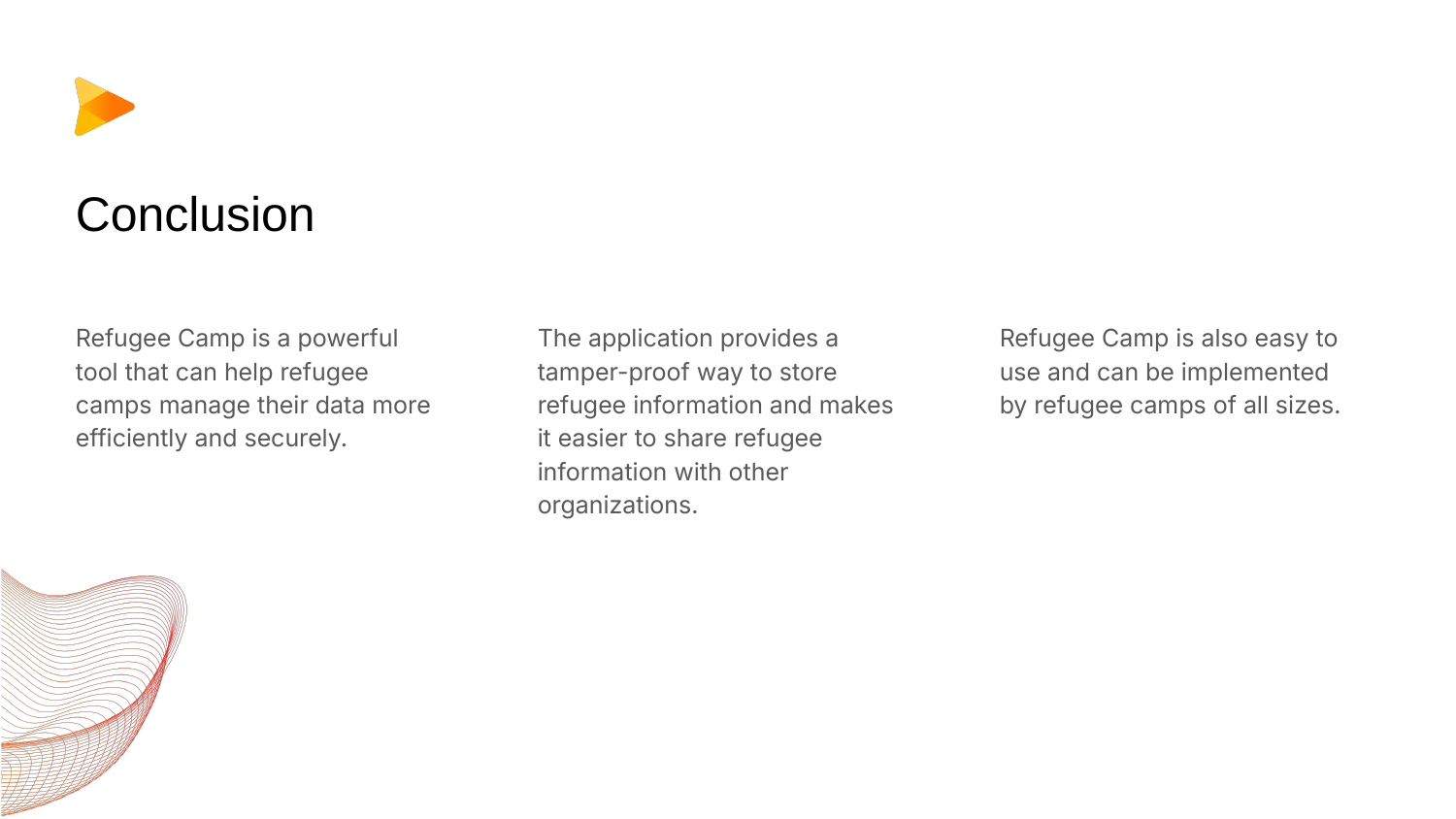

# Conclusion
Refugee Camp is a powerful tool that can help refugee camps manage their data more efficiently and securely.
The application provides a tamper-proof way to store refugee information and makes it easier to share refugee information with other organizations.
Refugee Camp is also easy to use and can be implemented by refugee camps of all sizes.